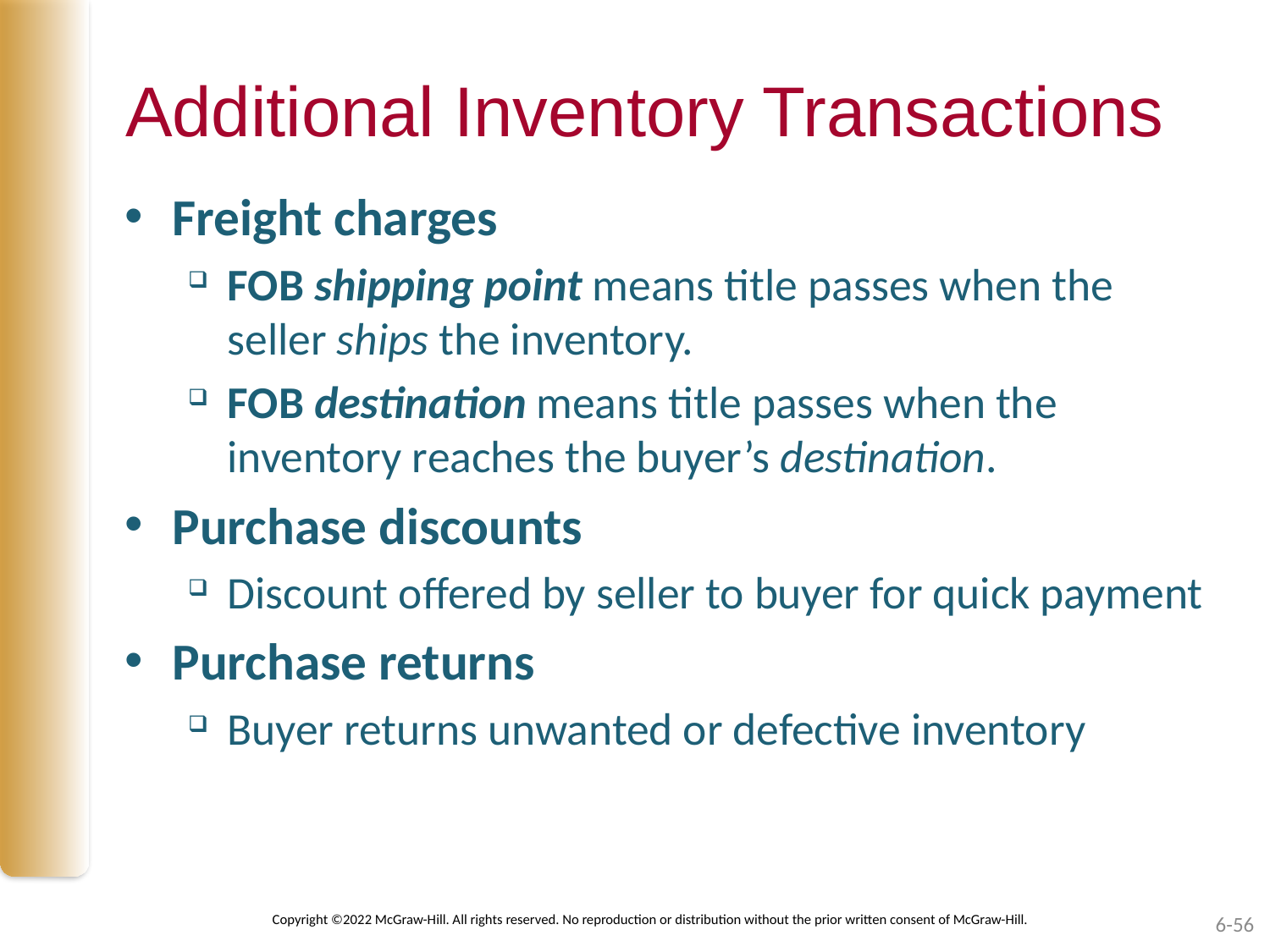

# Additional Inventory Transactions
Freight charges
FOB shipping point means title passes when the seller ships the inventory.
FOB destination means title passes when the inventory reaches the buyer’s destination.
Purchase discounts
Discount offered by seller to buyer for quick payment
Purchase returns
Buyer returns unwanted or defective inventory
Copyright ©2022 McGraw-Hill. All rights reserved. No reproduction or distribution without the prior written consent of McGraw-Hill.